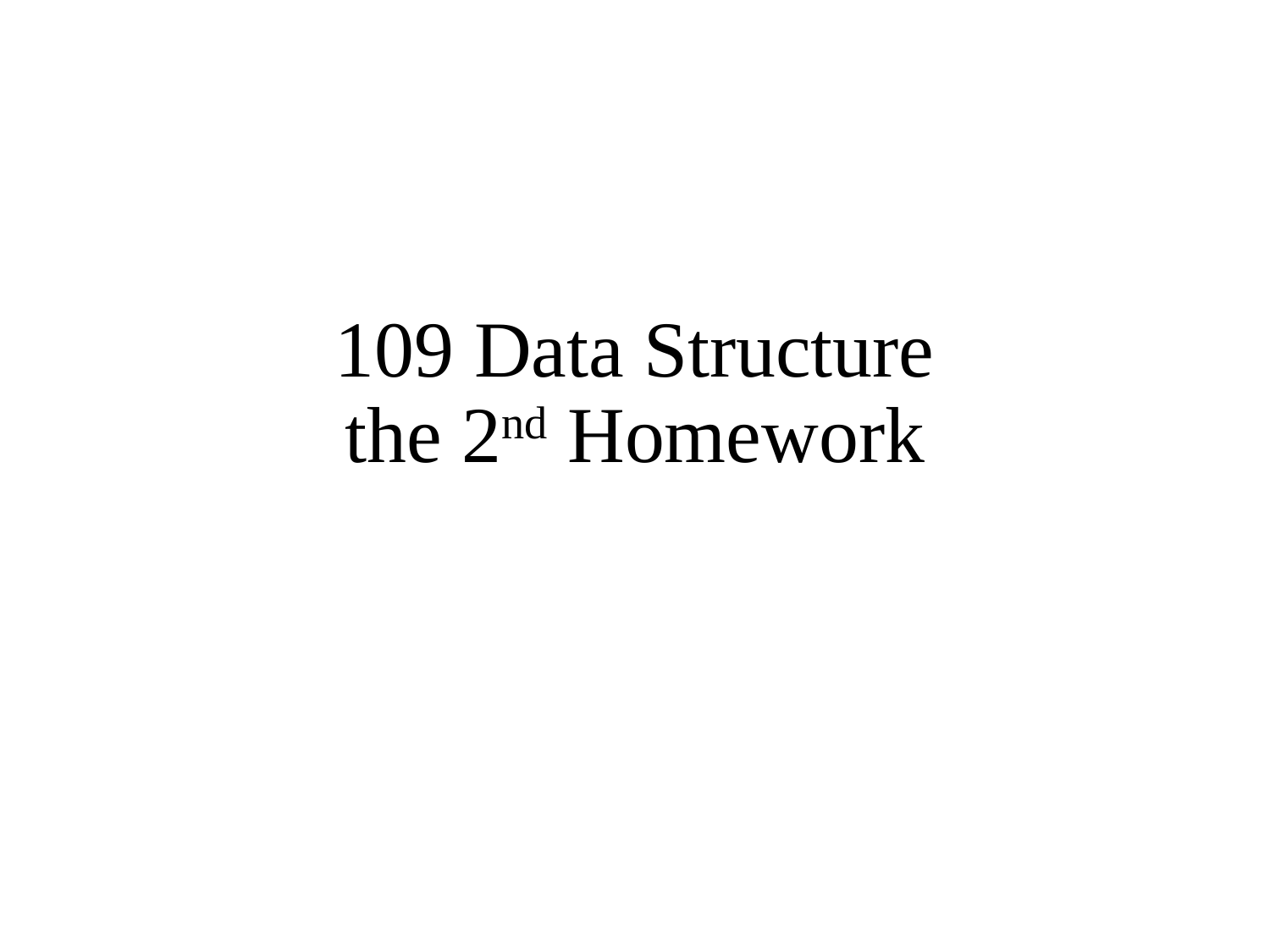

# 109 Data Structure the 2nd Homework